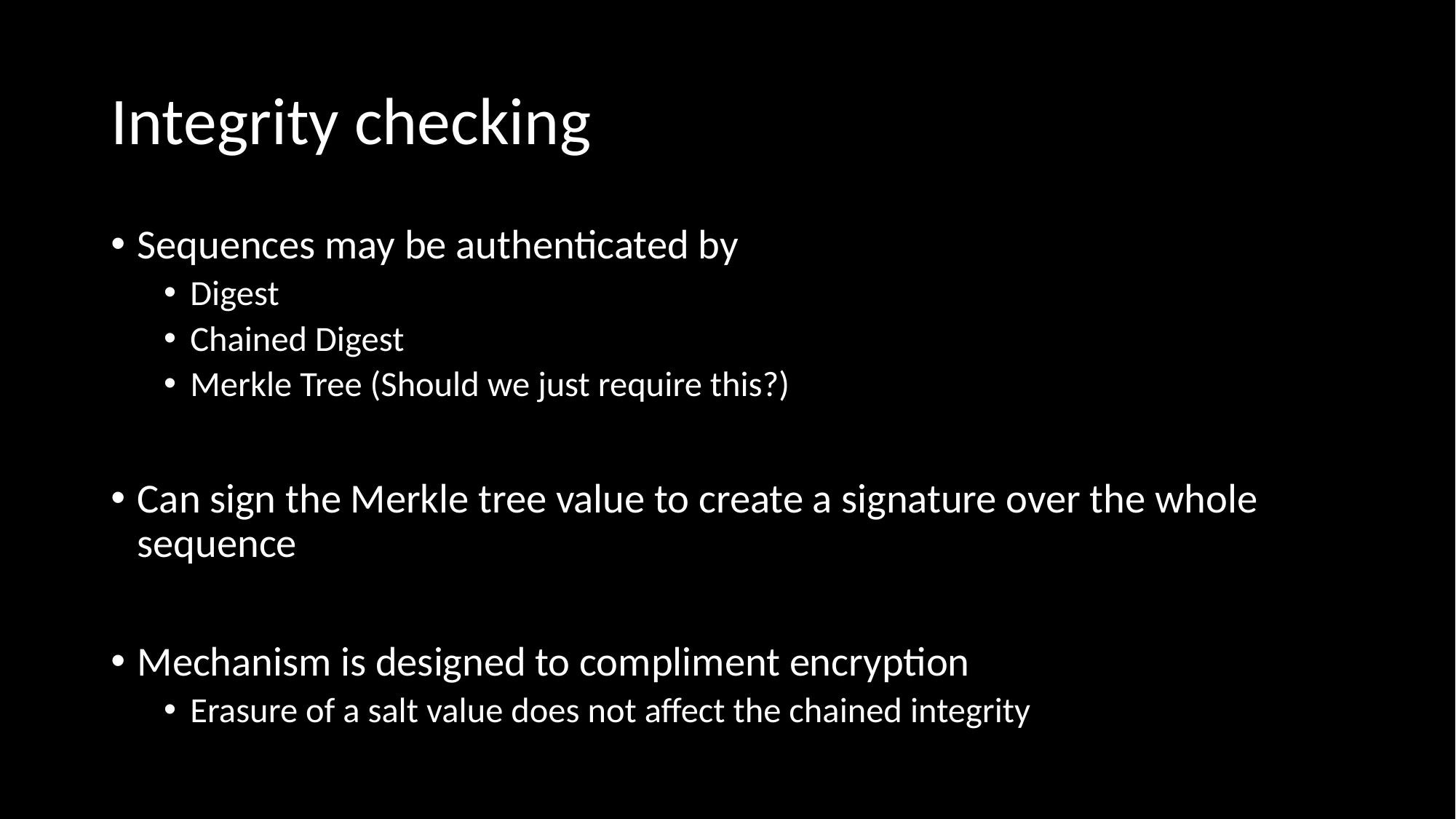

# Integrity checking
Sequences may be authenticated by
Digest
Chained Digest
Merkle Tree (Should we just require this?)

Can sign the Merkle tree value to create a signature over the whole sequence

Mechanism is designed to compliment encryption
Erasure of a salt value does not affect the chained integrity